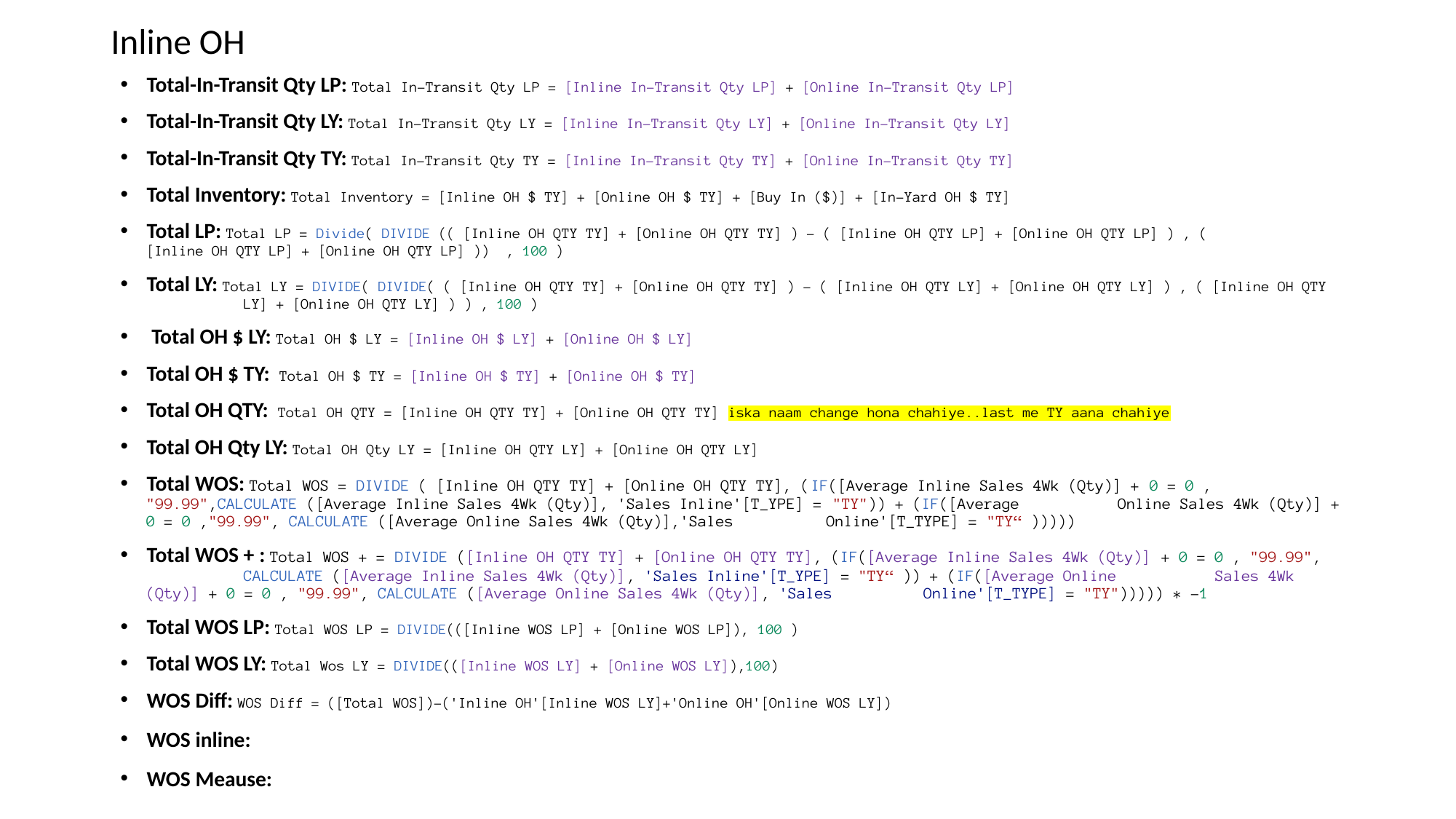

# Inline OH
Total-In-Transit Qty LP: Total In-Transit Qty LP = [Inline In-Transit Qty LP] + [Online In-Transit Qty LP]
Total-In-Transit Qty LY: Total In-Transit Qty LY = [Inline In-Transit Qty LY] + [Online In-Transit Qty LY]
Total-In-Transit Qty TY: Total In-Transit Qty TY = [Inline In-Transit Qty TY] + [Online In-Transit Qty TY]
Total Inventory: Total Inventory = [Inline OH $ TY] + [Online OH $ TY] + [Buy In ($)] + [In-Yard OH $ TY]
Total LP: Total LP = Divide( DIVIDE (( [Inline OH QTY TY] + [Online OH QTY TY] ) - ( [Inline OH QTY LP] + [Online OH QTY LP] ) , ( 		[Inline OH QTY LP] + [Online OH QTY LP] ))  , 100 )
Total LY: Total LY = DIVIDE( DIVIDE( ( [Inline OH QTY TY] + [Online OH QTY TY] ) - ( [Inline OH QTY LY] + [Online OH QTY LY] ) , ( [Inline OH QTY 		LY] + [Online OH QTY LY] ) ) , 100 )
 Total OH $ LY: Total OH $ LY = [Inline OH $ LY] + [Online OH $ LY]
Total OH $ TY:  Total OH $ TY = [Inline OH $ TY] + [Online OH $ TY]
Total OH QTY:  Total OH QTY = [Inline OH QTY TY] + [Online OH QTY TY] iska naam change hona chahiye..last me TY aana chahiye
Total OH Qty LY: Total OH Qty LY = [Inline OH QTY LY] + [Online OH QTY LY]
Total WOS: Total WOS = DIVIDE ( [Inline OH QTY TY] + [Online OH QTY TY], (IF([Average Inline Sales 4Wk (Qty)] + 0 = 0 , 				"99.99",CALCULATE ([Average Inline Sales 4Wk (Qty)], 'Sales Inline'[T_YPE] = "TY")) + (IF([Average 			Online Sales 4Wk (Qty)] + 0 = 0 ,"99.99", CALCULATE ([Average Online Sales 4Wk (Qty)],'Sales 				Online'[T_TYPE] = "TY“ )))))
Total WOS + : Total WOS + = DIVIDE ([Inline OH QTY TY] + [Online OH QTY TY], (IF([Average Inline Sales 4Wk (Qty)] + 0 = 0 , "99.99", 			CALCULATE ([Average Inline Sales 4Wk (Qty)], 'Sales Inline'[T_YPE] = "TY“ )) + (IF([Average Online 			Sales 4Wk (Qty)] + 0 = 0 , "99.99", CALCULATE ([Average Online Sales 4Wk (Qty)], 'Sales 				Online'[T_TYPE] = "TY"))))) * -1
Total WOS LP: Total WOS LP = DIVIDE(([Inline WOS LP] + [Online WOS LP]), 100 )
Total WOS LY: Total Wos LY = DIVIDE(([Inline WOS LY] + [Online WOS LY]),100)
WOS Diff: WOS Diff = ([Total WOS])-('Inline OH'[Inline WOS LY]+'Online OH'[Online WOS LY])
WOS inline:
WOS Meause: